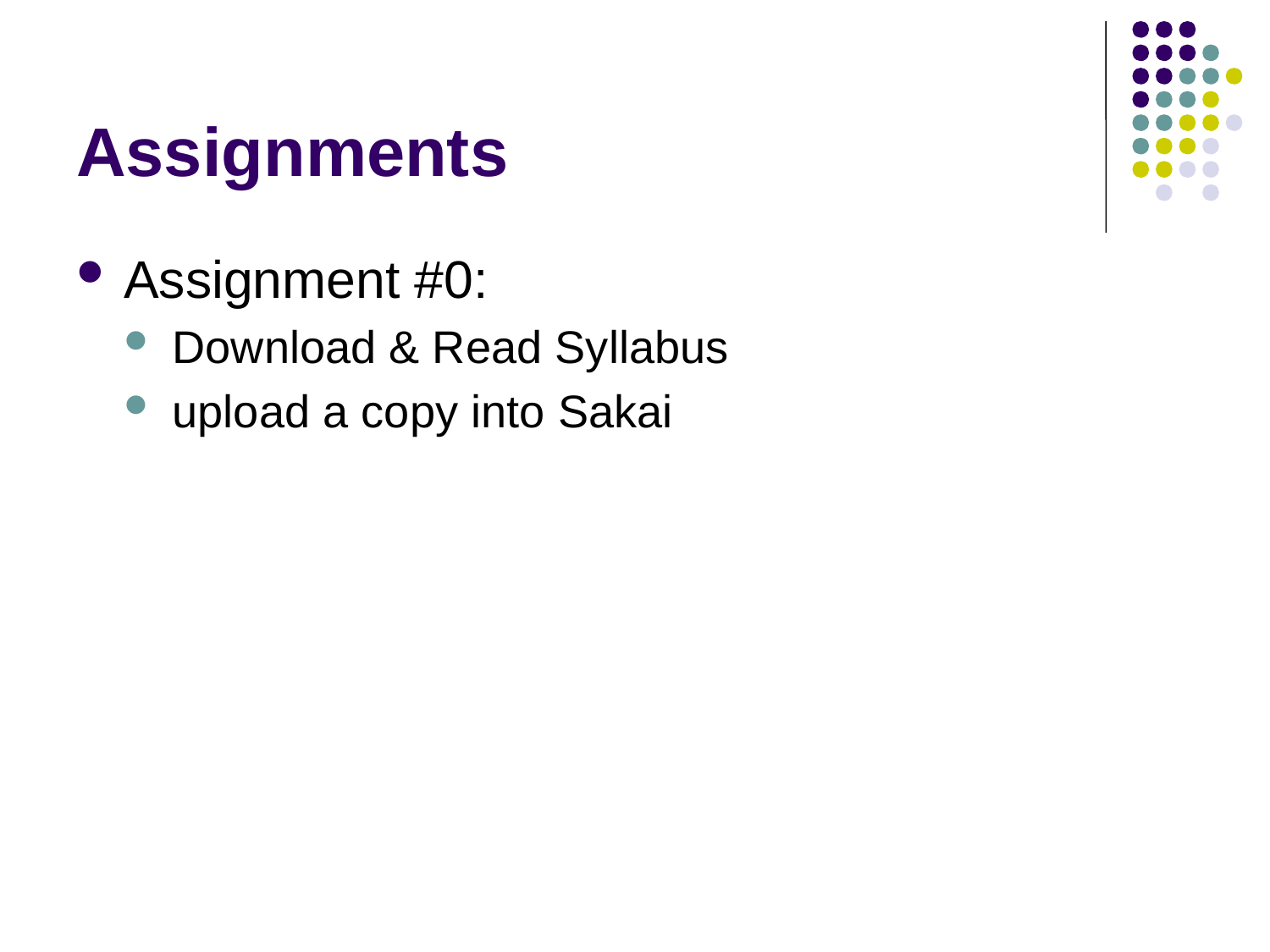

# Assignments
Assignment #0:
Download & Read Syllabus
upload a copy into Sakai